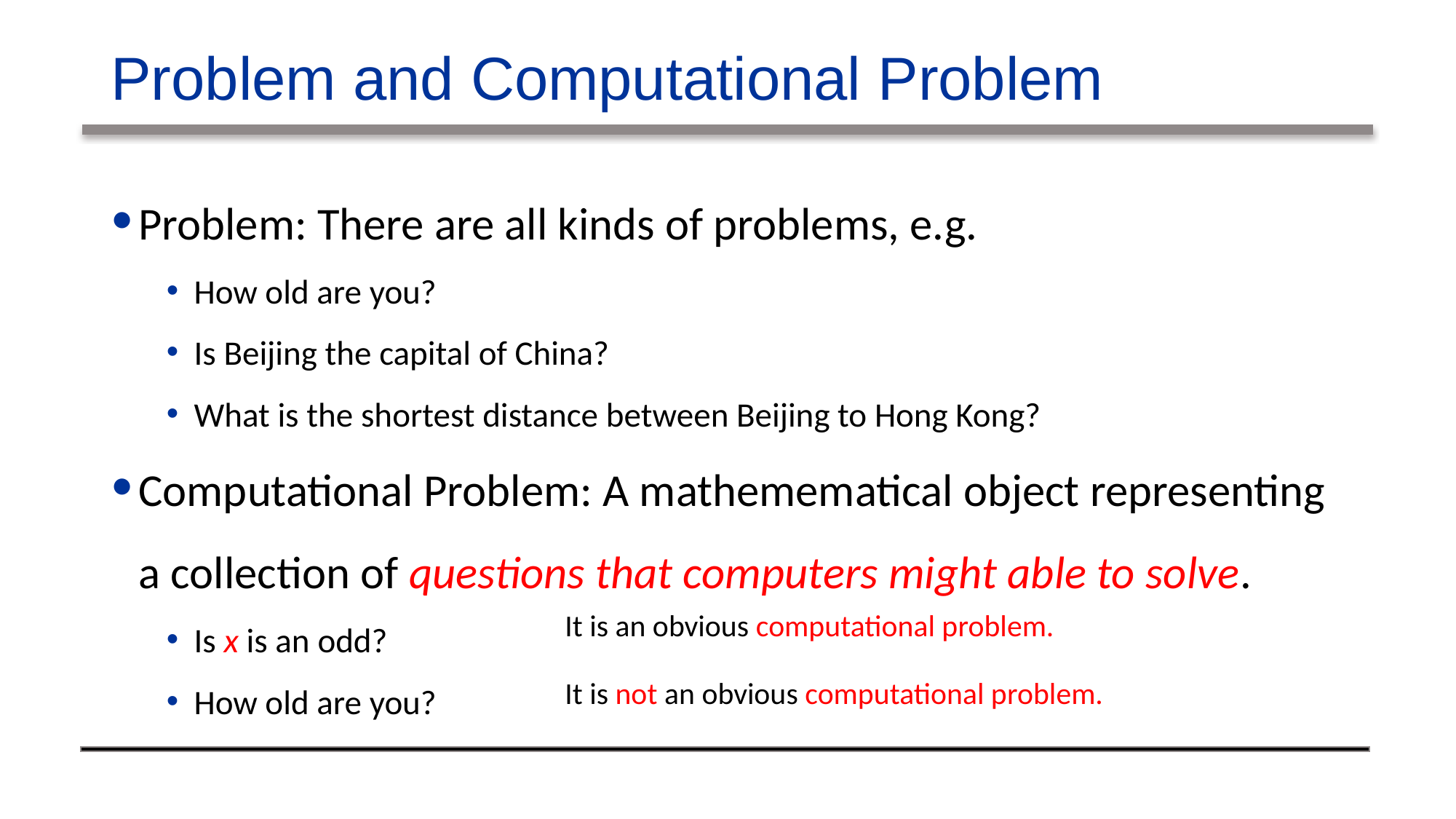

# Problem and Computational Problem
Problem: There are all kinds of problems, e.g.
How old are you?
Is Beijing the capital of China?
What is the shortest distance between Beijing to Hong Kong?
Computational Problem: A mathemematical object representing a collection of questions that computers might able to solve.
Is x is an odd?
How old are you?
It is an obvious computational problem.
It is not an obvious computational problem.